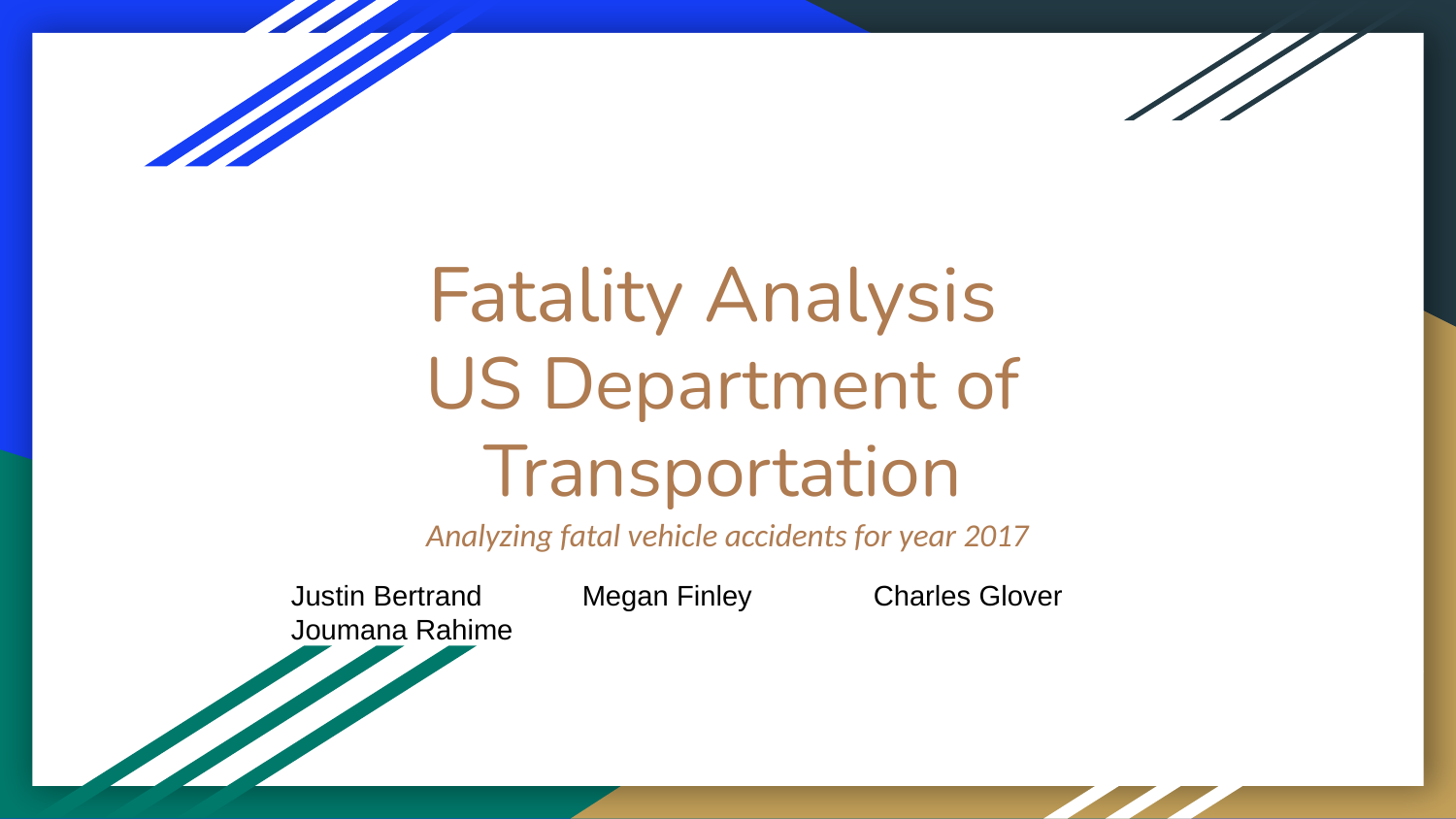

# Fatality Analysis
US Department of Transportation
Analyzing fatal vehicle accidents for year 2017
Justin Bertrand	Megan Finley	Charles Glover	Joumana Rahime